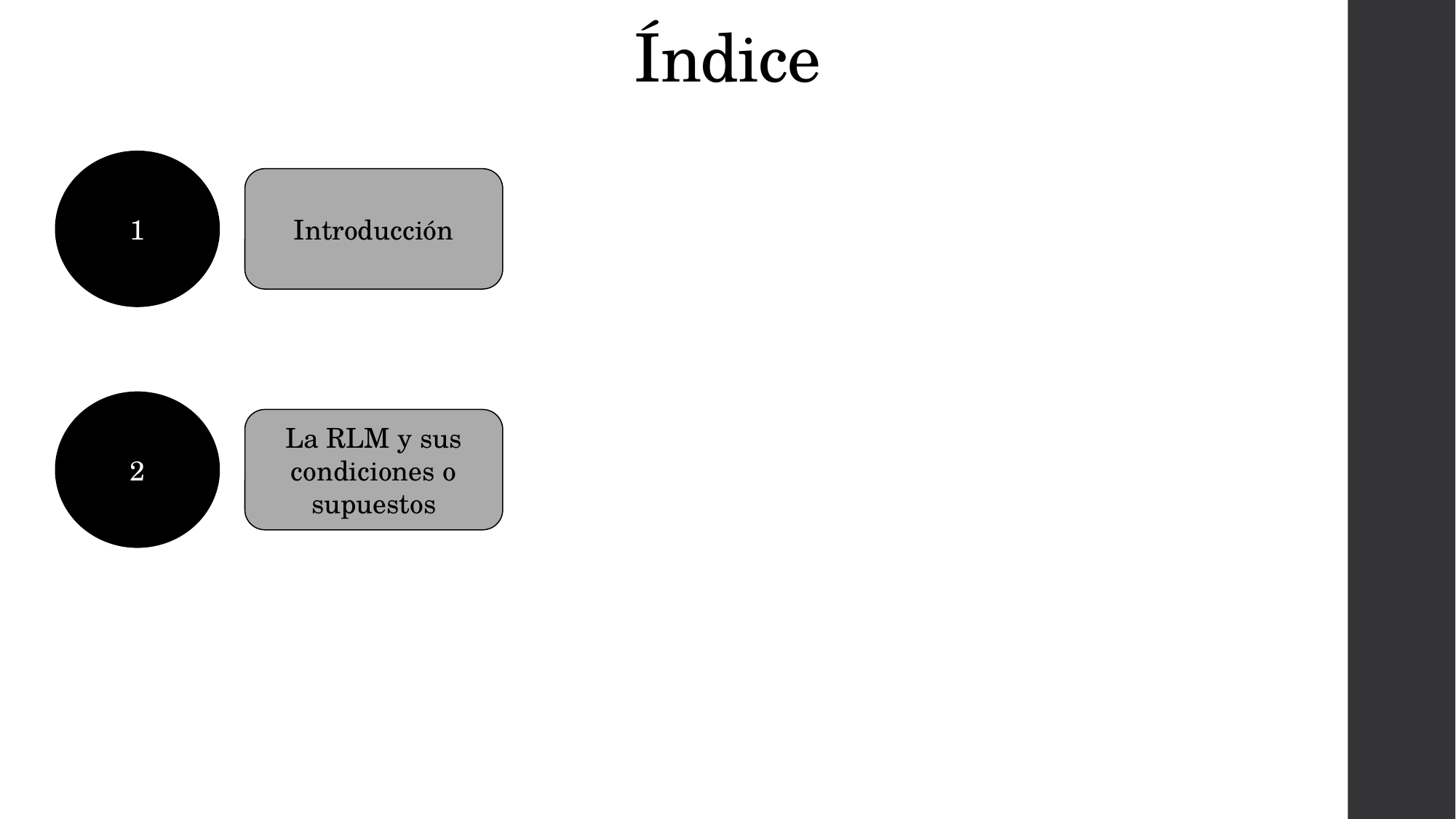

# Índice
1
Introducción
2
La RLM y sus condiciones o supuestos